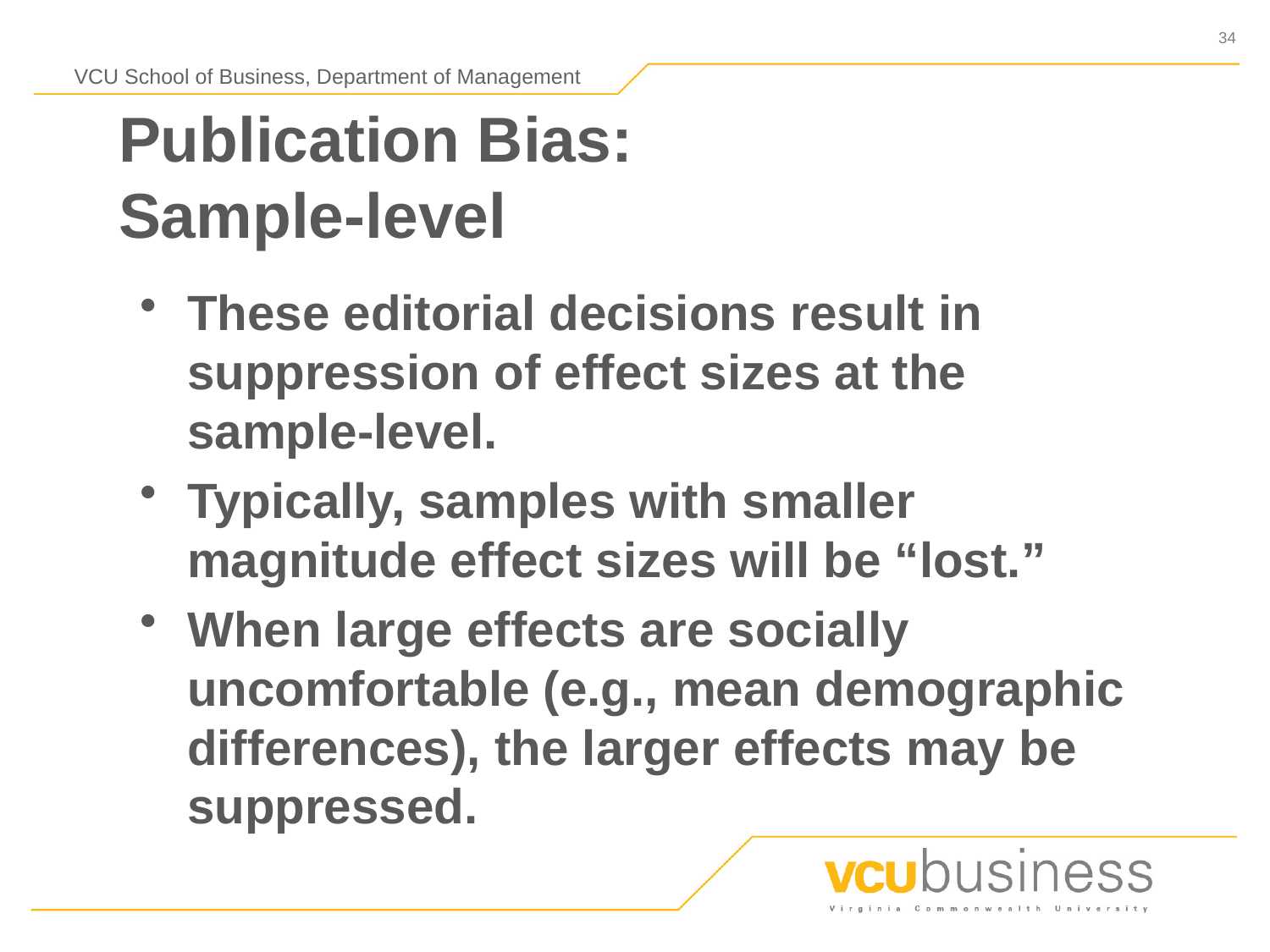

# Publication Bias: Sample-level
These editorial decisions result in suppression of effect sizes at the sample-level.
Typically, samples with smaller magnitude effect sizes will be “lost.”
When large effects are socially uncomfortable (e.g., mean demographic differences), the larger effects may be suppressed.